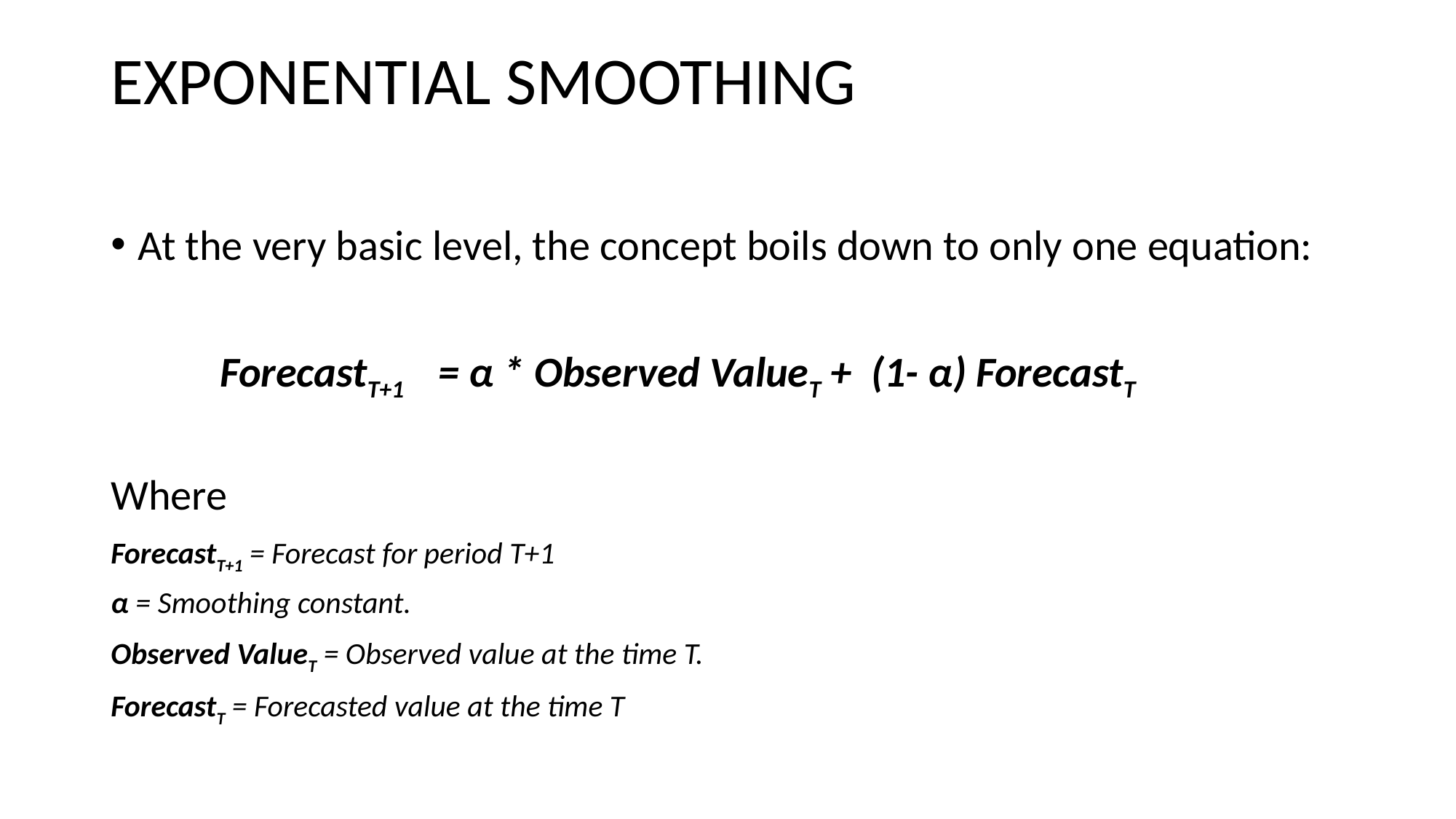

# EXPONENTIAL SMOOTHING
At the very basic level, the concept boils down to only one equation:

	ForecastT+1	= α * Observed ValueT +  (1- α) ForecastT

Where
ForecastT+1 = Forecast for period T+1
α = Smoothing constant.
Observed ValueT = Observed value at the time T.
ForecastT = Forecasted value at the time T